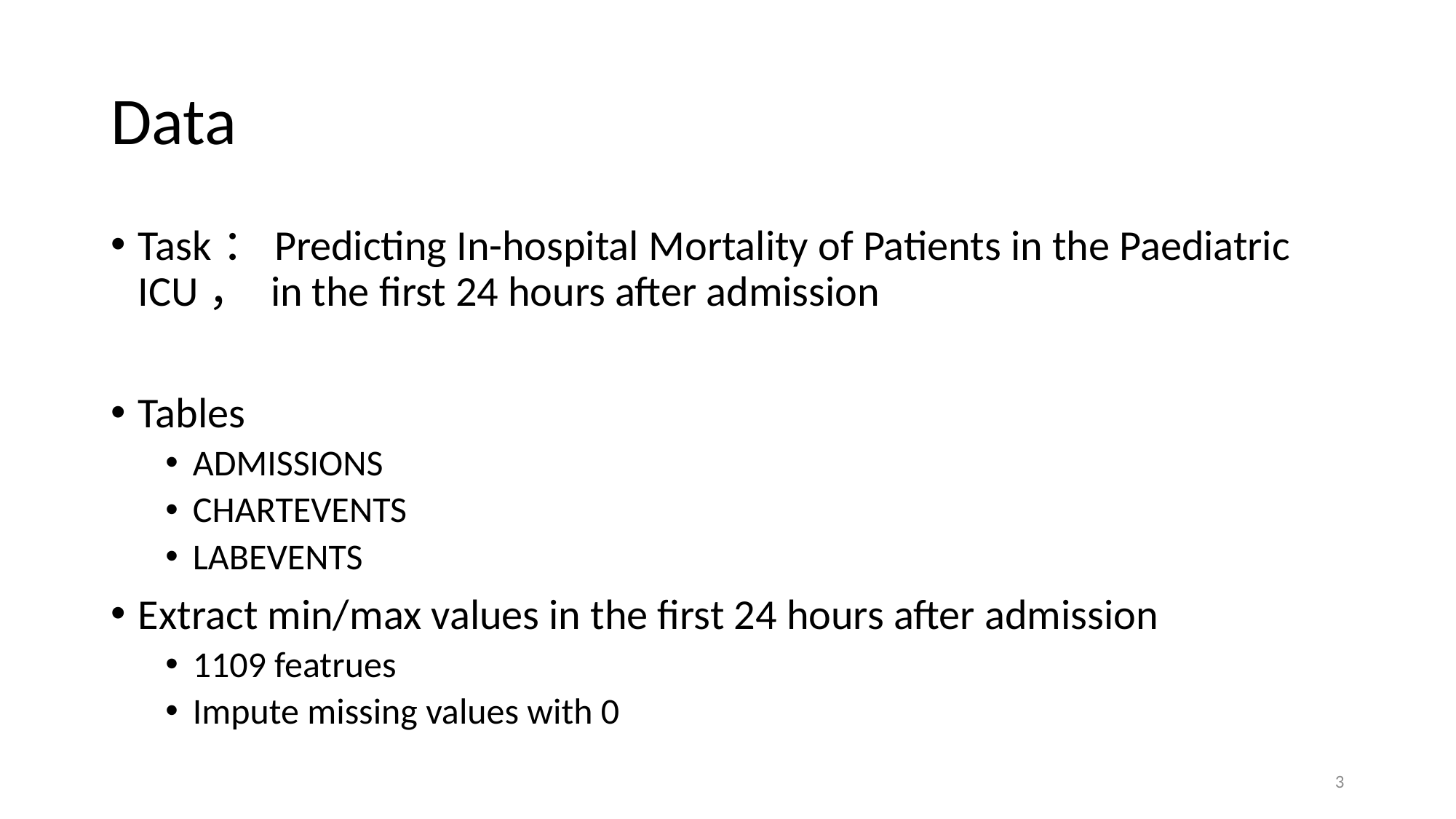

# Data
Task：Predicting In-hospital Mortality of Patients in the Paediatric ICU， in the first 24 hours after admission

Tables
ADMISSIONS
CHARTEVENTS
LABEVENTS
Extract min/max values in the first 24 hours after admission
1109 featrues
Impute missing values with 0
3